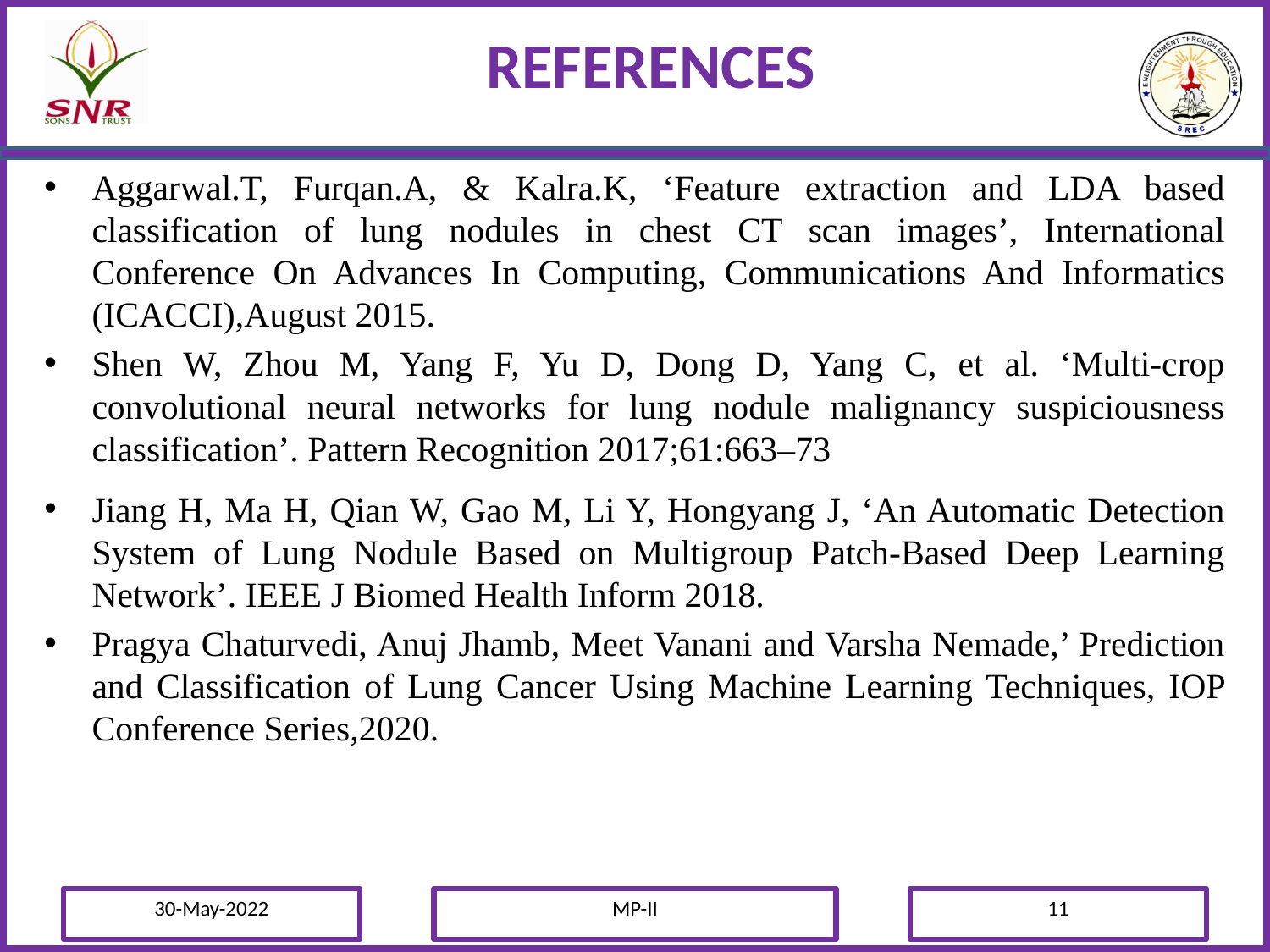

# REFERENCES
Aggarwal.T, Furqan.A, & Kalra.K, ‘Feature extraction and LDA based classification of lung nodules in chest CT scan images’, International Conference On Advances In Computing, Communications And Informatics (ICACCI),August 2015.
Shen W, Zhou M, Yang F, Yu D, Dong D, Yang C, et al. ‘Multi-crop convolutional neural networks for lung nodule malignancy suspiciousness classification’. Pattern Recognition 2017;61:663–73
Jiang H, Ma H, Qian W, Gao M, Li Y, Hongyang J, ‘An Automatic Detection System of Lung Nodule Based on Multigroup Patch-Based Deep Learning Network’. IEEE J Biomed Health Inform 2018.
Pragya Chaturvedi, Anuj Jhamb, Meet Vanani and Varsha Nemade,’ Prediction and Classification of Lung Cancer Using Machine Learning Techniques, IOP Conference Series,2020.

30-May-2022
MP-II
11